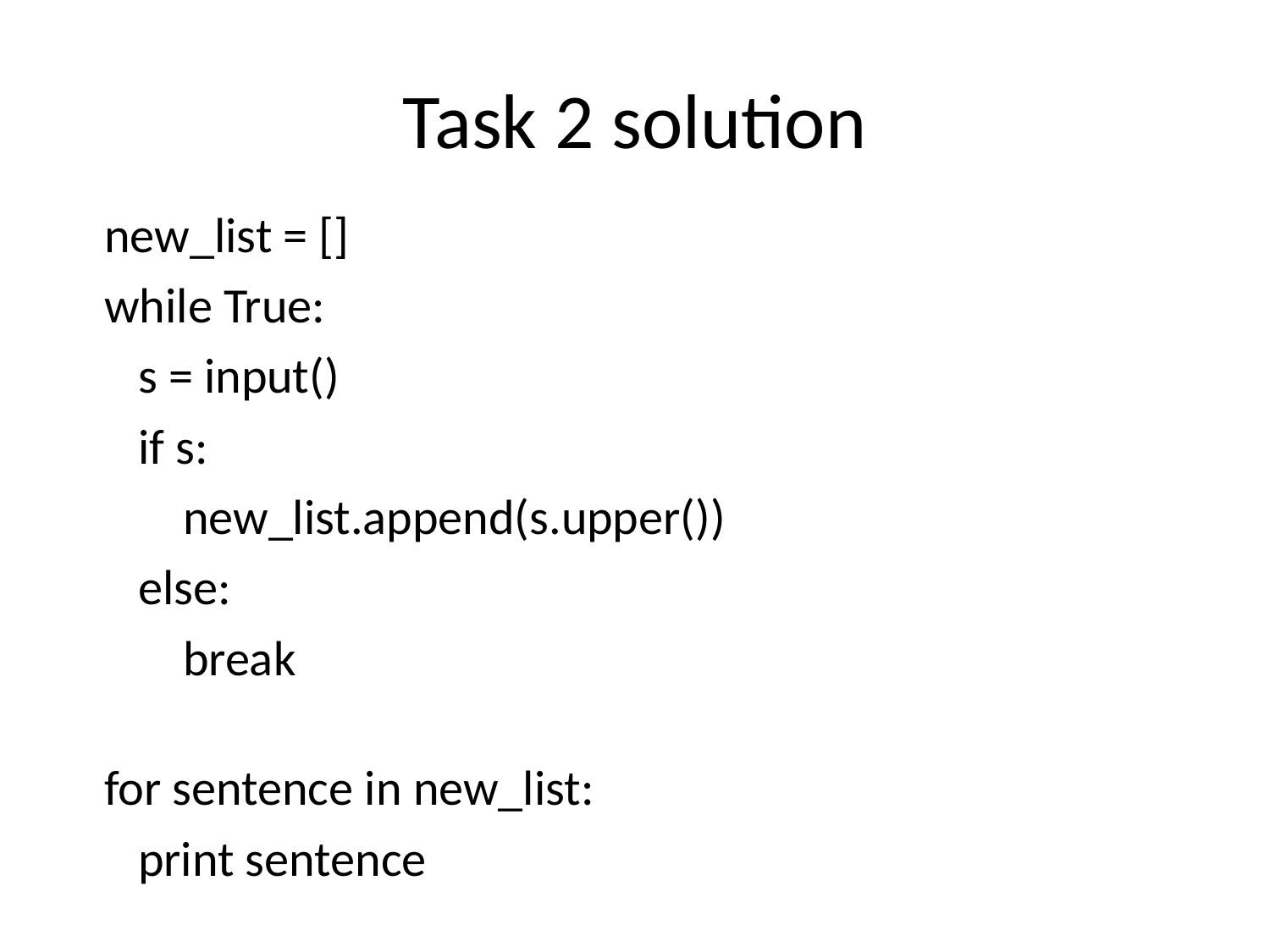

# Task 2 solution
new_list = []
while True:
   s = input()
   if s:
       new_list.append(s.upper())
   else:
       break
for sentence in new_list:
   print sentence